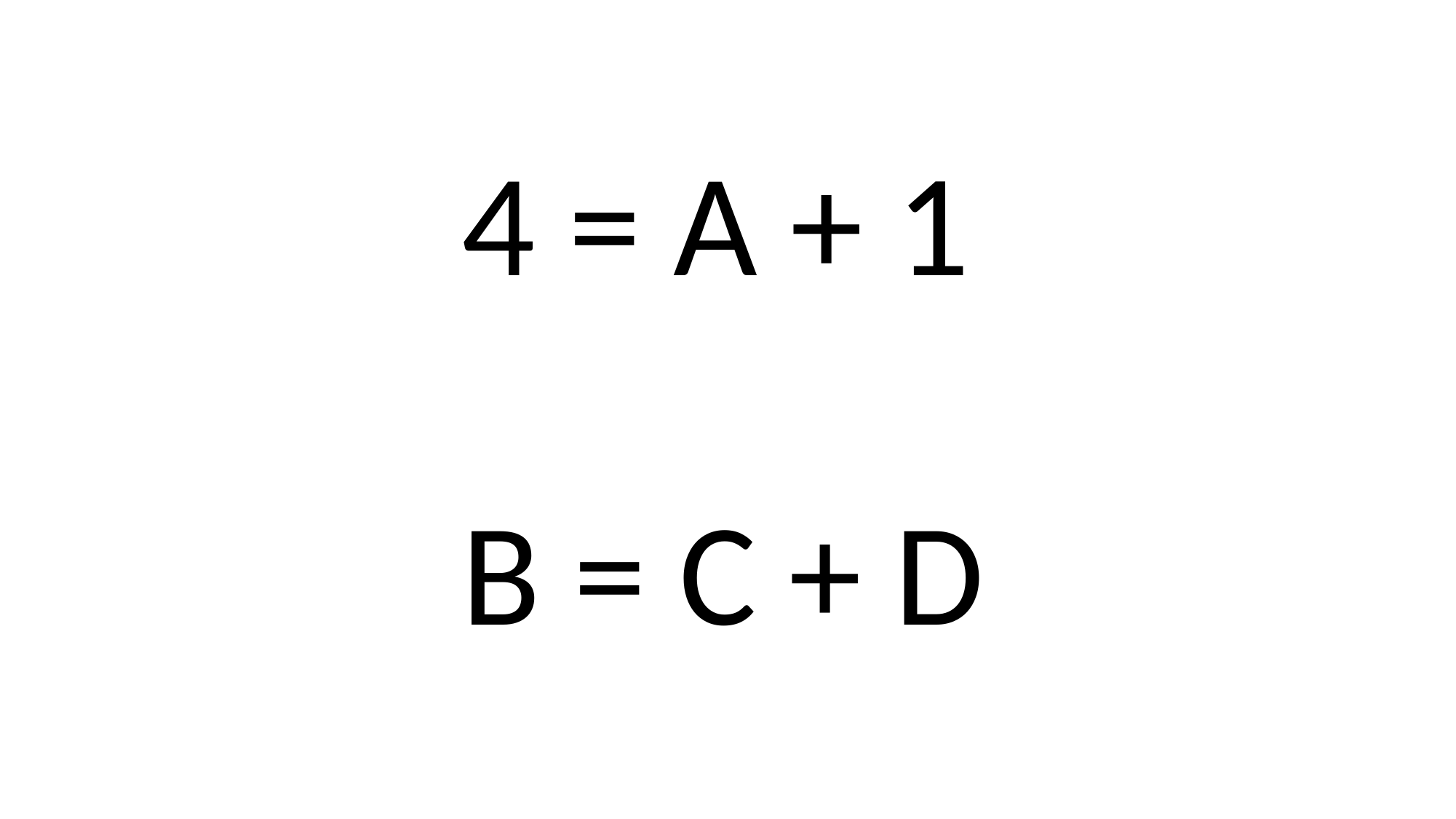

4 = A + 1

B = C + D